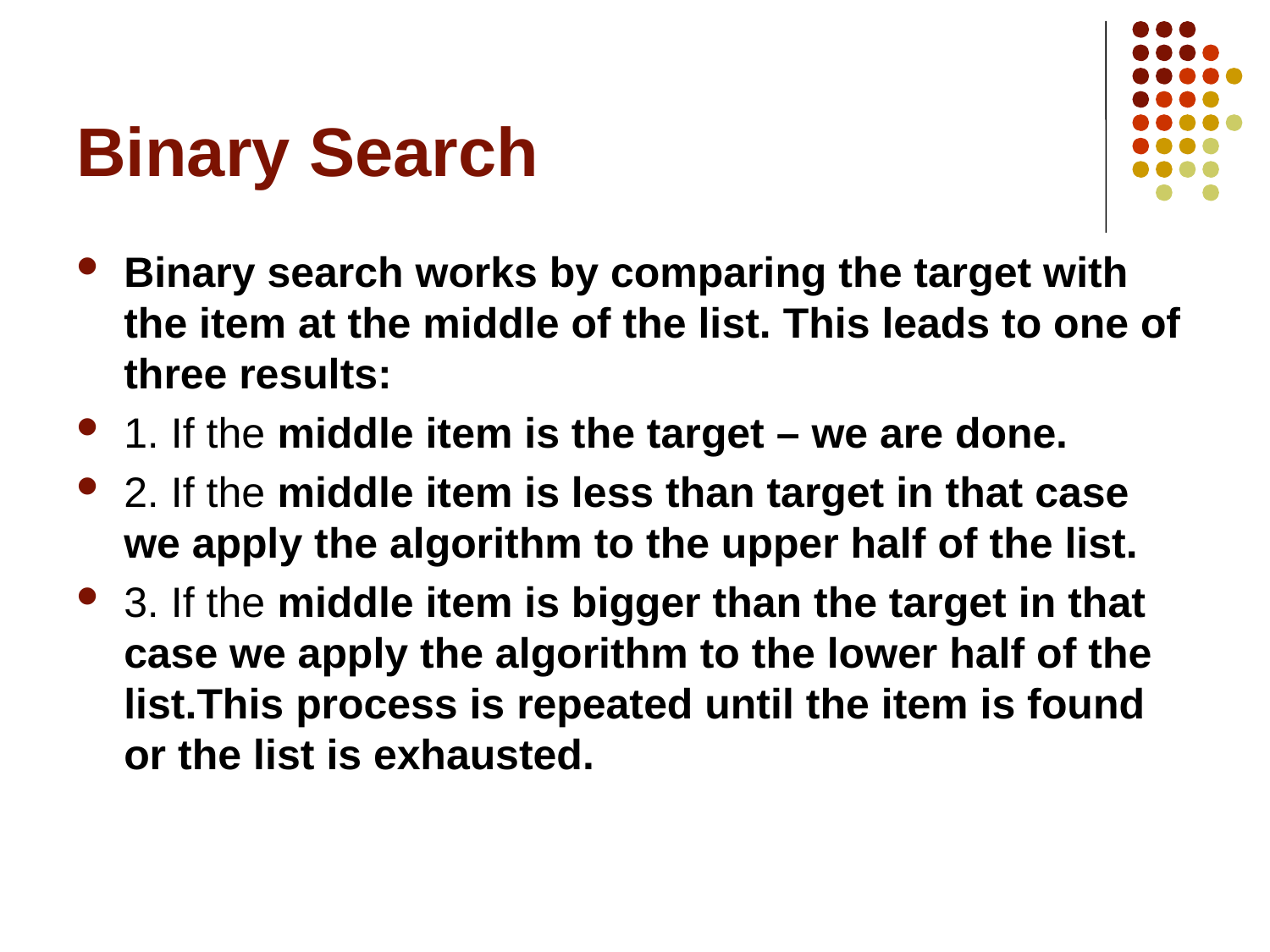

# Binary Search
Binary search works by comparing the target with the item at the middle of the list. This leads to one of three results:
1. If the middle item is the target – we are done.
2. If the middle item is less than target in that case we apply the algorithm to the upper half of the list.
3. If the middle item is bigger than the target in that case we apply the algorithm to the lower half of the list.This process is repeated until the item is found or the list is exhausted.